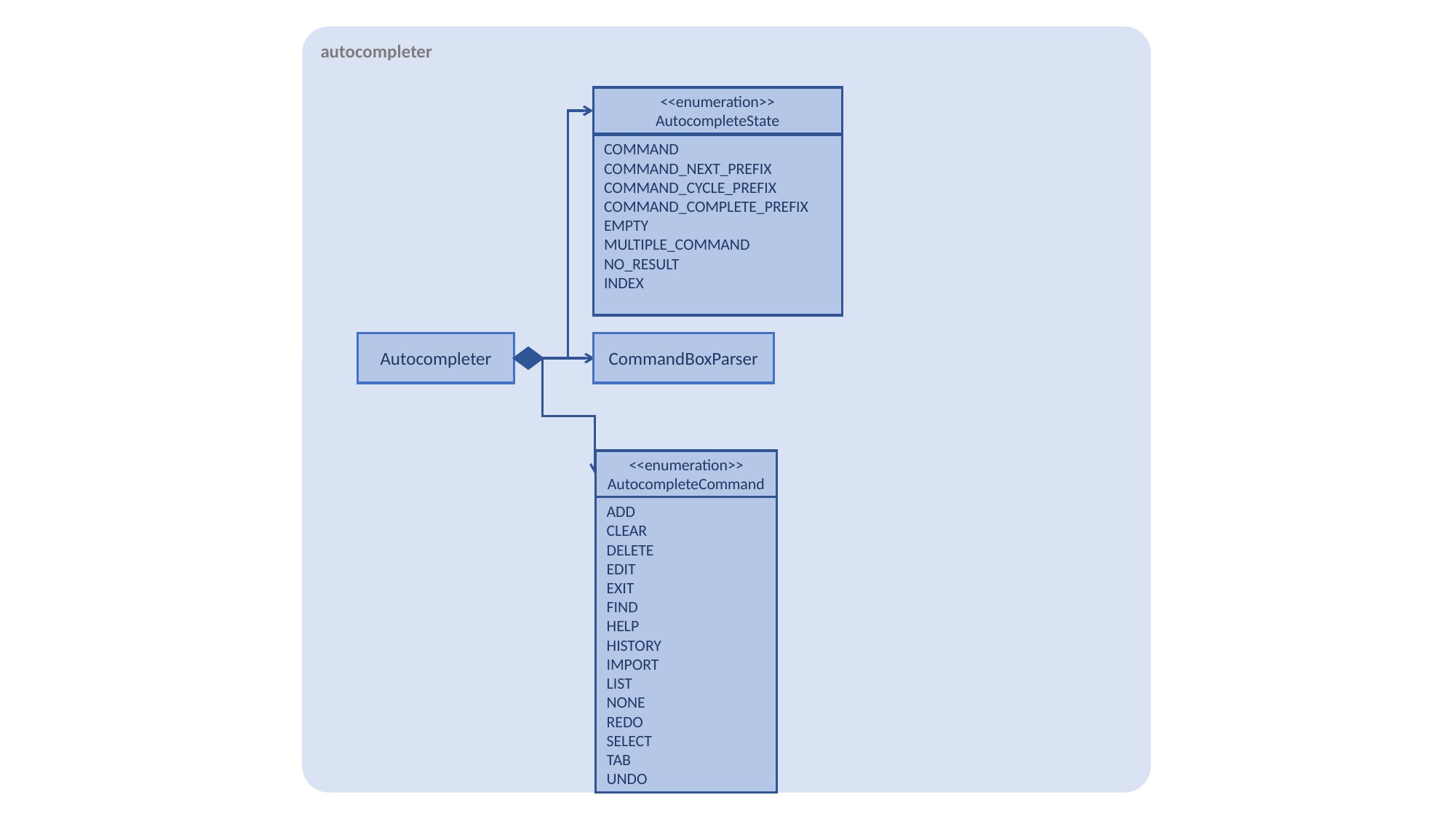

autocompleter
<<enumeration>>
AutocompleteState
COMMAND
COMMAND_NEXT_PREFIX
COMMAND_CYCLE_PREFIX
COMMAND_COMPLETE_PREFIX
EMPTY
MULTIPLE_COMMAND
NO_RESULT
INDEX

Autocompleter
CommandBoxParser

<<enumeration>>
AutocompleteCommand
ADD
CLEAR
DELETE
EDIT
EXIT
FIND
HELP
HISTORY
IMPORT
LIST
NONE
REDO
SELECT
TAB
UNDO